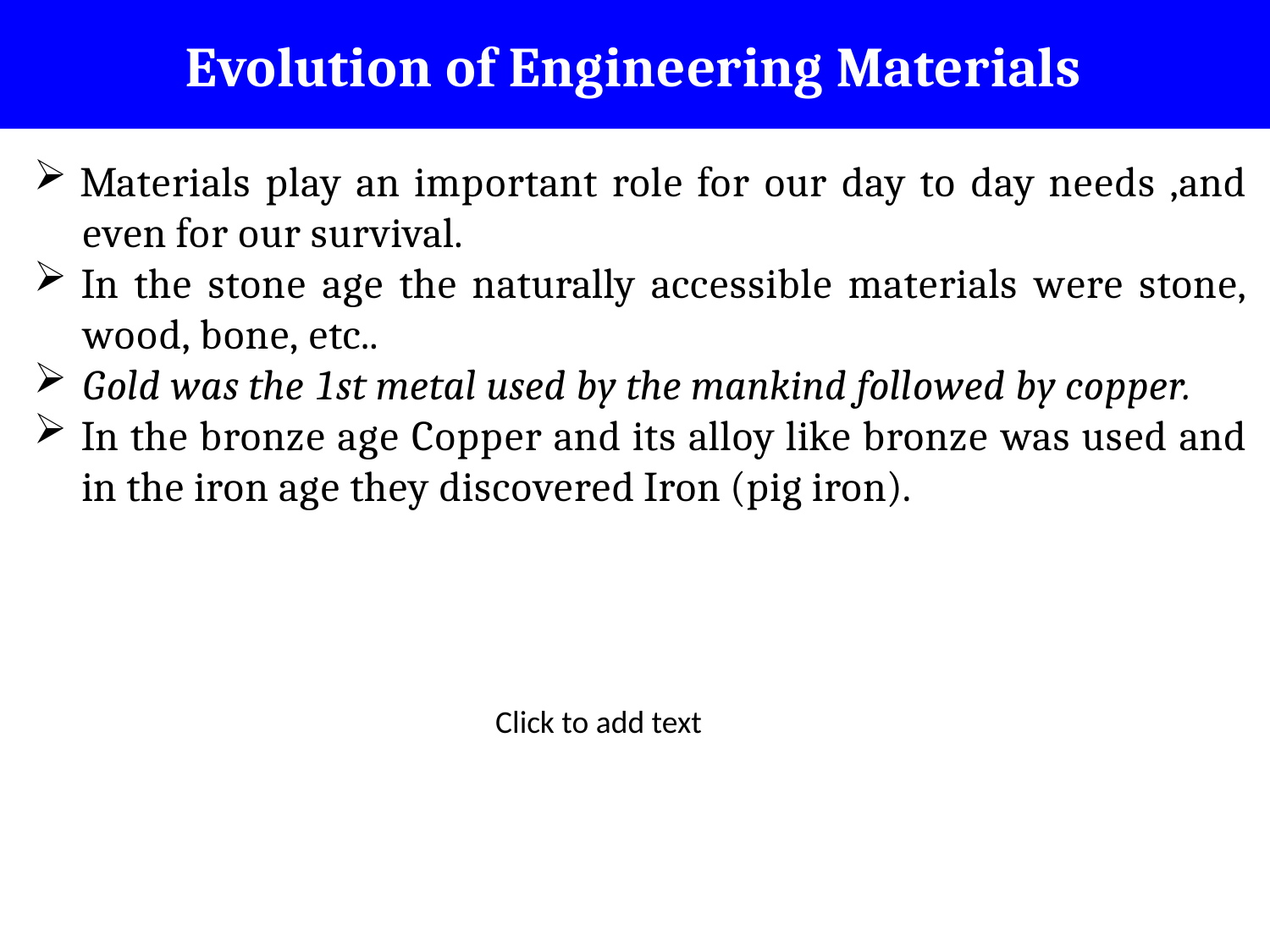

# Evolution of Engineering Materials
Materials play an important role for our day to day needs ,and even for our survival.
In the stone age the naturally accessible materials were stone, wood, bone, etc..
Gold was the 1st metal used by the mankind followed by copper.
In the bronze age Copper and its alloy like bronze was used and in the iron age they discovered Iron (pig iron).
zz
Click to add text